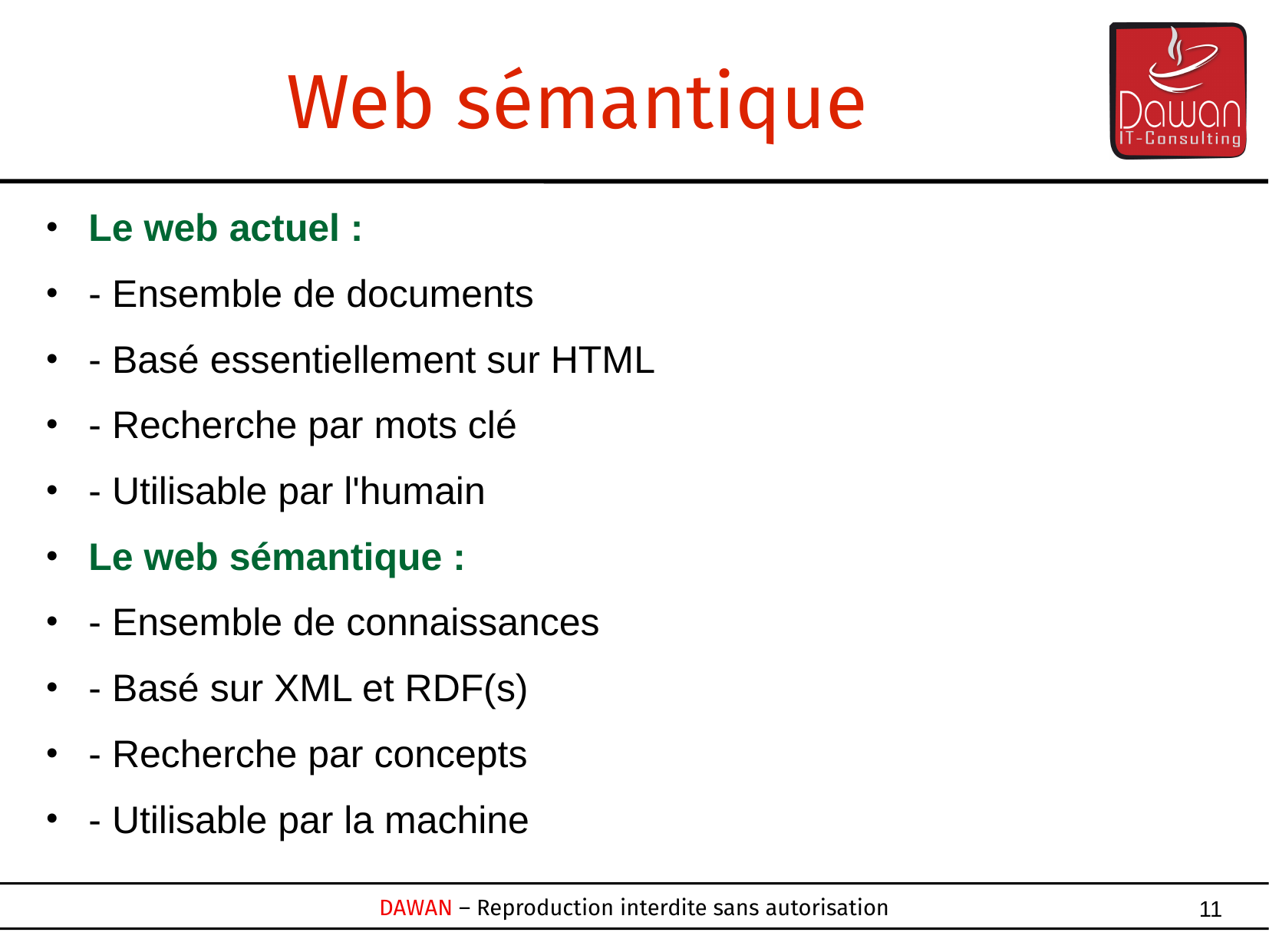

Web sémantique
Le web actuel :
- Ensemble de documents
- Basé essentiellement sur HTML
- Recherche par mots clé
- Utilisable par l'humain
Le web sémantique :
- Ensemble de connaissances
- Basé sur XML et RDF(s)
- Recherche par concepts
- Utilisable par la machine
11